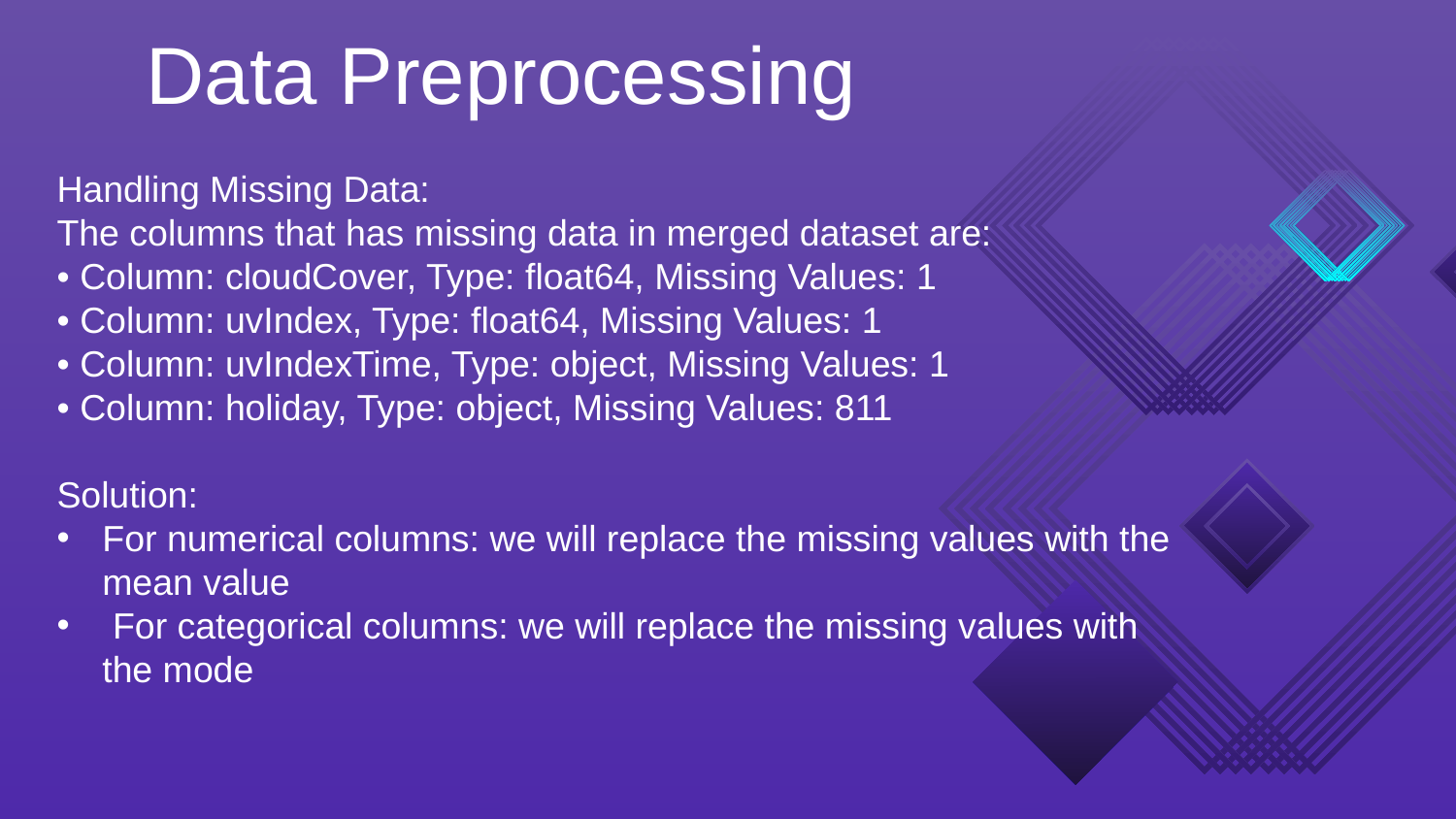

# Data Preprocessing
Handling Missing Data:
The columns that has missing data in merged dataset are:
• Column: cloudCover, Type: float64, Missing Values: 1
• Column: uvIndex, Type: float64, Missing Values: 1
• Column: uvIndexTime, Type: object, Missing Values: 1
• Column: holiday, Type: object, Missing Values: 811

Solution:
For numerical columns: we will replace the missing values with the mean value
 For categorical columns: we will replace the missing values with the mode